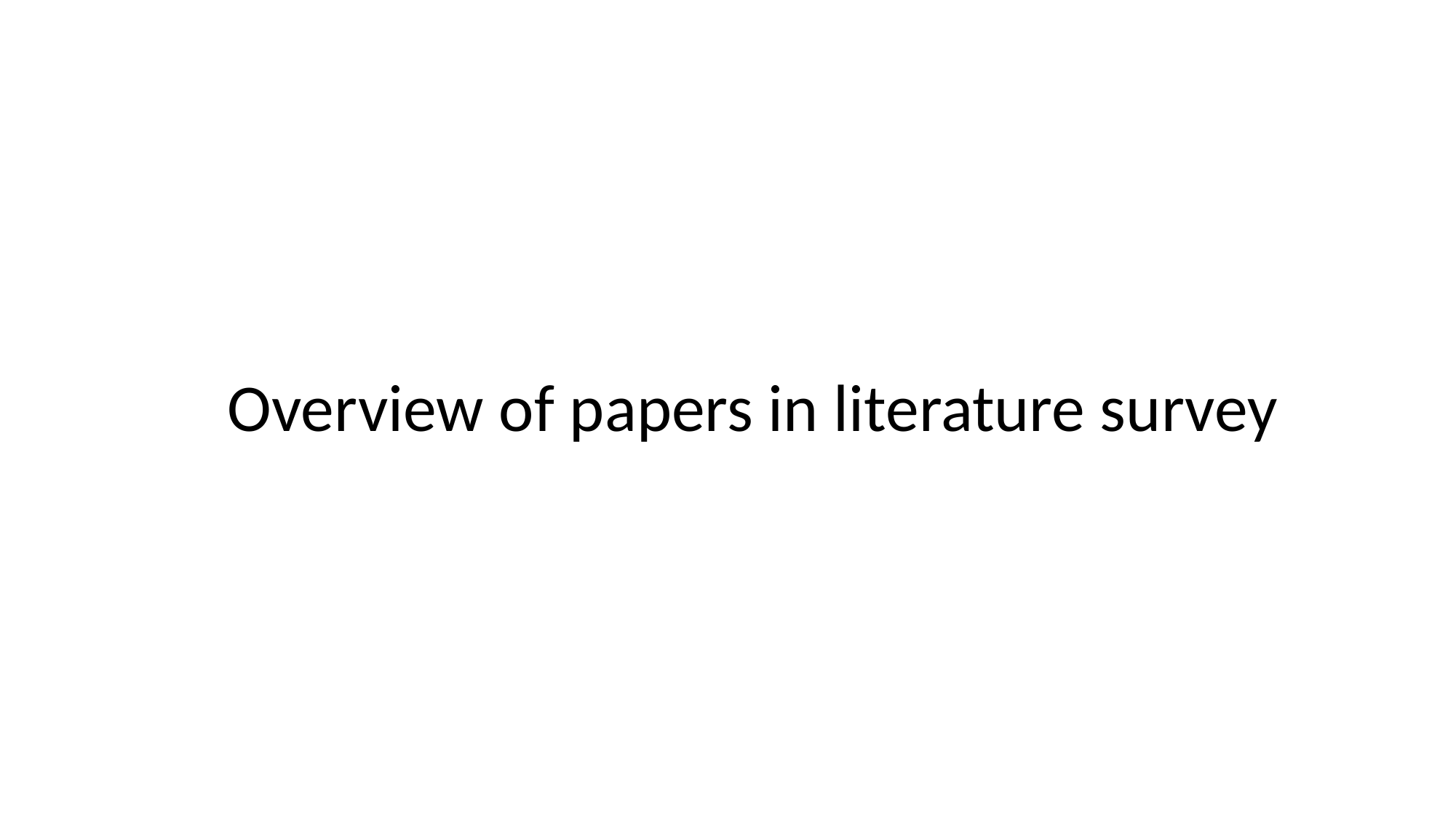

# Overview of papers in literature survey